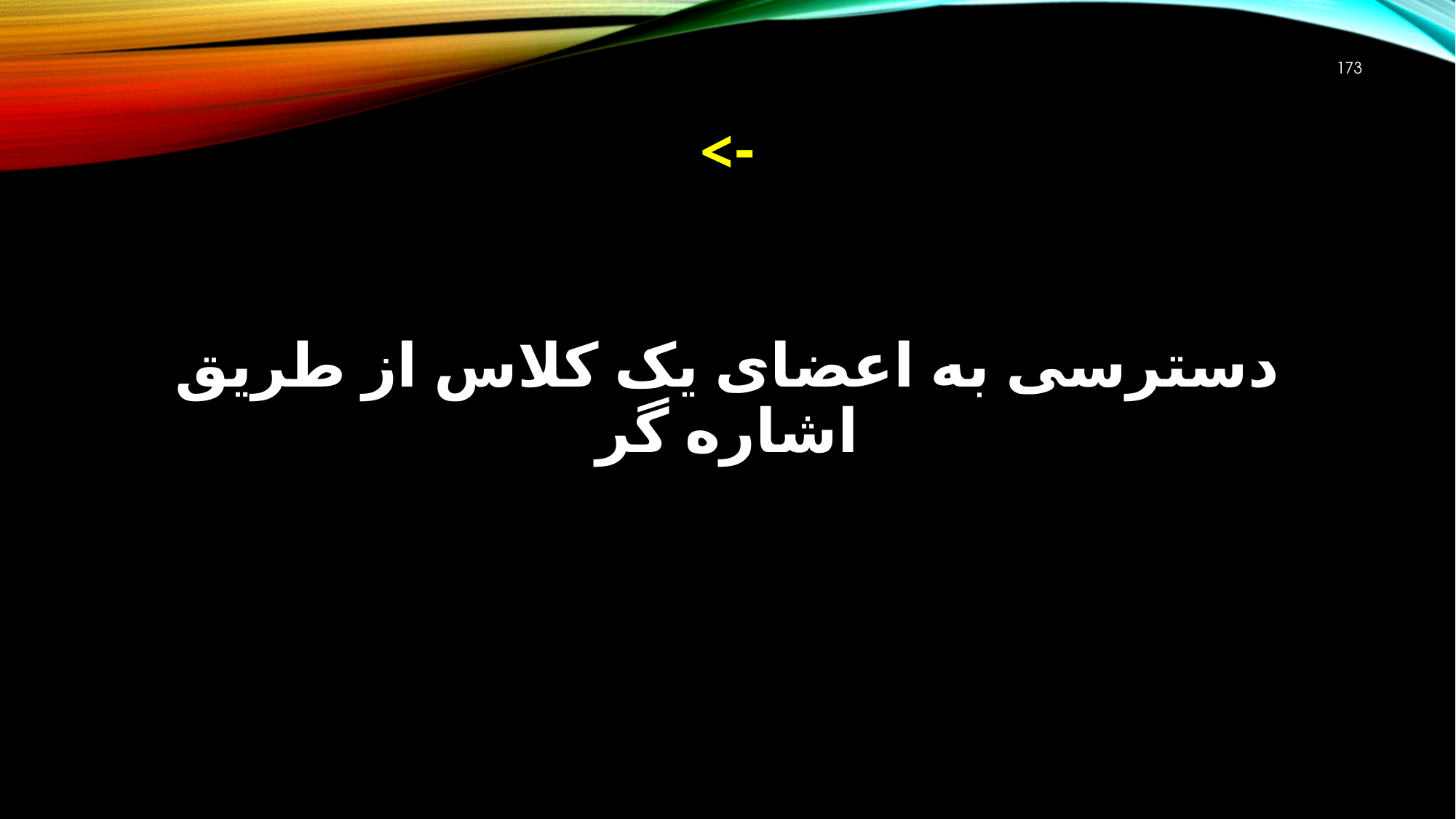

173
# ->
دسترسی به اعضای یک کلاس از طریق اشاره گر